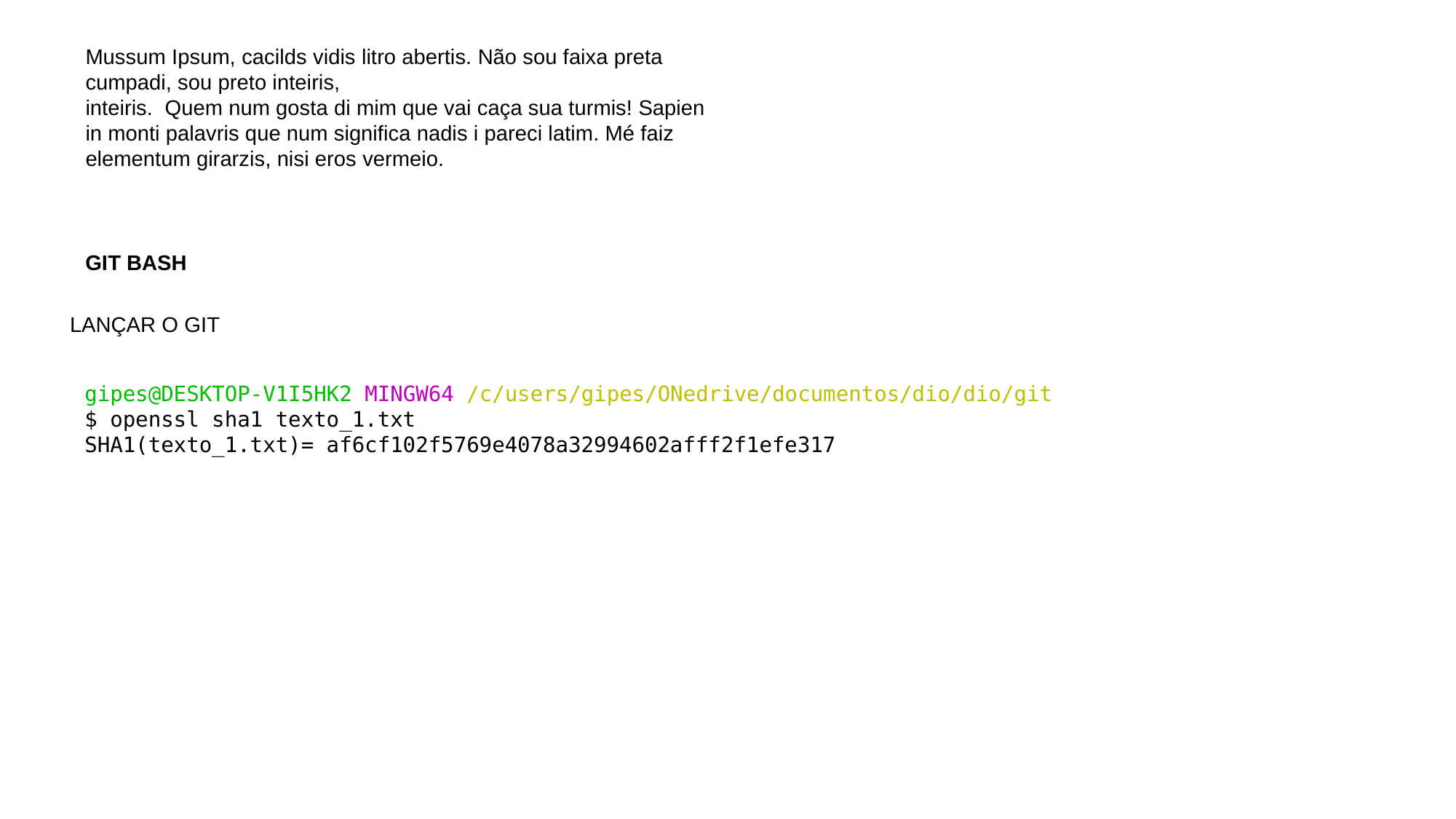

Mussum Ipsum, cacilds vidis litro abertis. Não sou faixa preta
cumpadi, sou preto inteiris,
inteiris.  Quem num gosta di mim que vai caça sua turmis! Sapien
in monti palavris que num significa nadis i pareci latim. Mé faiz
elementum girarzis, nisi eros vermeio.

GIT BASH
LANÇAR O GIT
gipes@DESKTOP-V1I5HK2 MINGW64 /c/users/gipes/ONedrive/documentos/dio/dio/git
$ openssl sha1 texto_1.txt
SHA1(texto_1.txt)= af6cf102f5769e4078a32994602afff2f1efe317